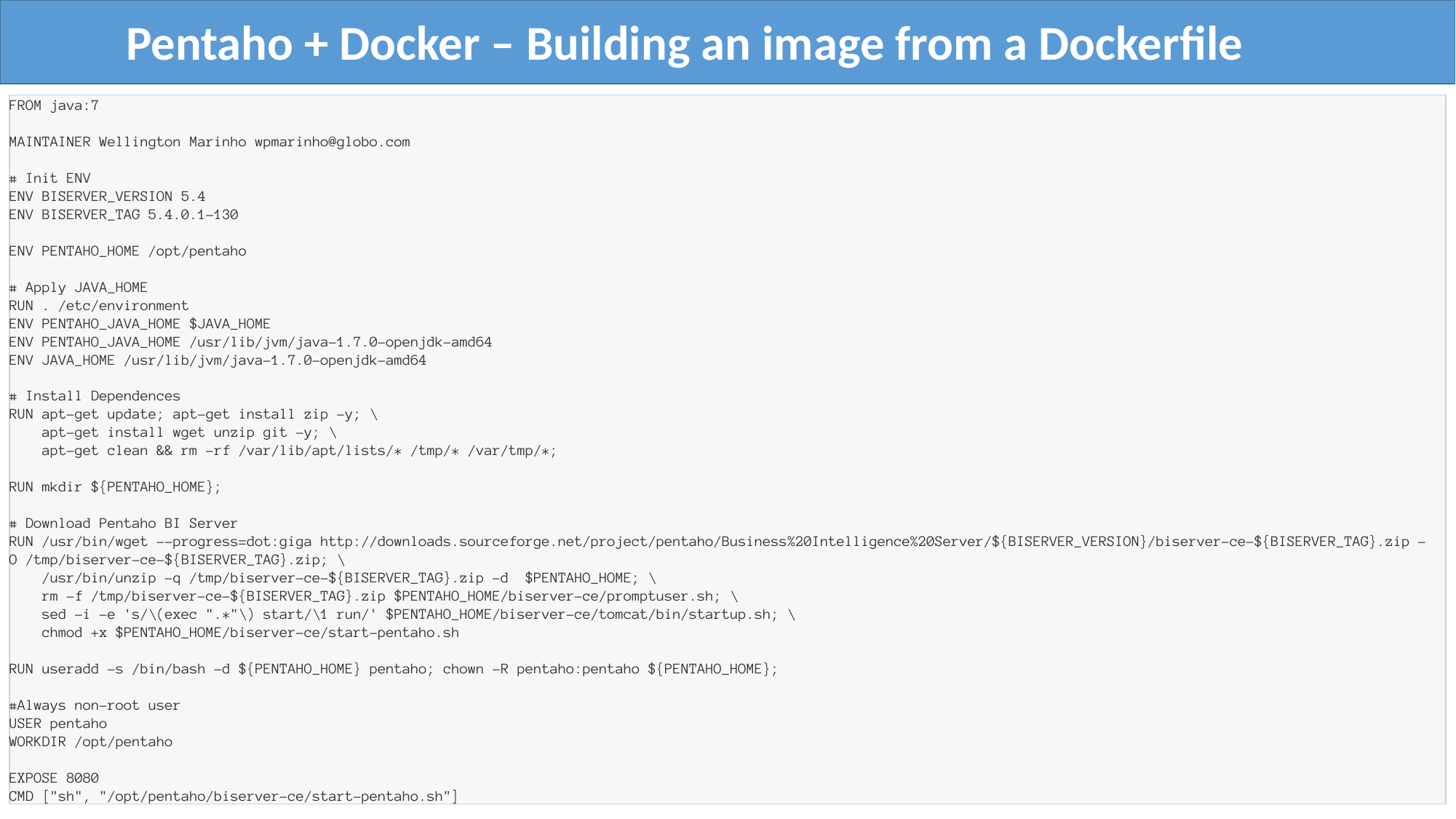

Pentaho + Docker – Building an image from a Dockerfile
FROM java:7

MAINTAINER Wellington Marinho wpmarinho@globo.com

# Init ENV
ENV BISERVER_VERSION 5.4
ENV BISERVER_TAG 5.4.0.1-130

ENV PENTAHO_HOME /opt/pentaho

# Apply JAVA_HOME
RUN . /etc/environment
ENV PENTAHO_JAVA_HOME $JAVA_HOME
ENV PENTAHO_JAVA_HOME /usr/lib/jvm/java-1.7.0-openjdk-amd64
ENV JAVA_HOME /usr/lib/jvm/java-1.7.0-openjdk-amd64

# Install Dependences
RUN apt-get update; apt-get install zip -y; \
    apt-get install wget unzip git -y; \
    apt-get clean && rm -rf /var/lib/apt/lists/* /tmp/* /var/tmp/*;

RUN mkdir ${PENTAHO_HOME};

# Download Pentaho BI Server
RUN /usr/bin/wget --progress=dot:giga http://downloads.sourceforge.net/project/pentaho/Business%20Intelligence%20Server/${BISERVER_VERSION}/biserver-ce-${BISERVER_TAG}.zip -O /tmp/biserver-ce-${BISERVER_TAG}.zip; \
    /usr/bin/unzip -q /tmp/biserver-ce-${BISERVER_TAG}.zip -d  $PENTAHO_HOME; \
    rm -f /tmp/biserver-ce-${BISERVER_TAG}.zip $PENTAHO_HOME/biserver-ce/promptuser.sh; \
    sed -i -e 's/\(exec ".*"\) start/\1 run/' $PENTAHO_HOME/biserver-ce/tomcat/bin/startup.sh; \
    chmod +x $PENTAHO_HOME/biserver-ce/start-pentaho.sh

RUN useradd -s /bin/bash -d ${PENTAHO_HOME} pentaho; chown -R pentaho:pentaho ${PENTAHO_HOME};

#Always non-root user
USER pentaho
WORKDIR /opt/pentaho

EXPOSE 8080
CMD ["sh", "/opt/pentaho/biserver-ce/start-pentaho.sh"]